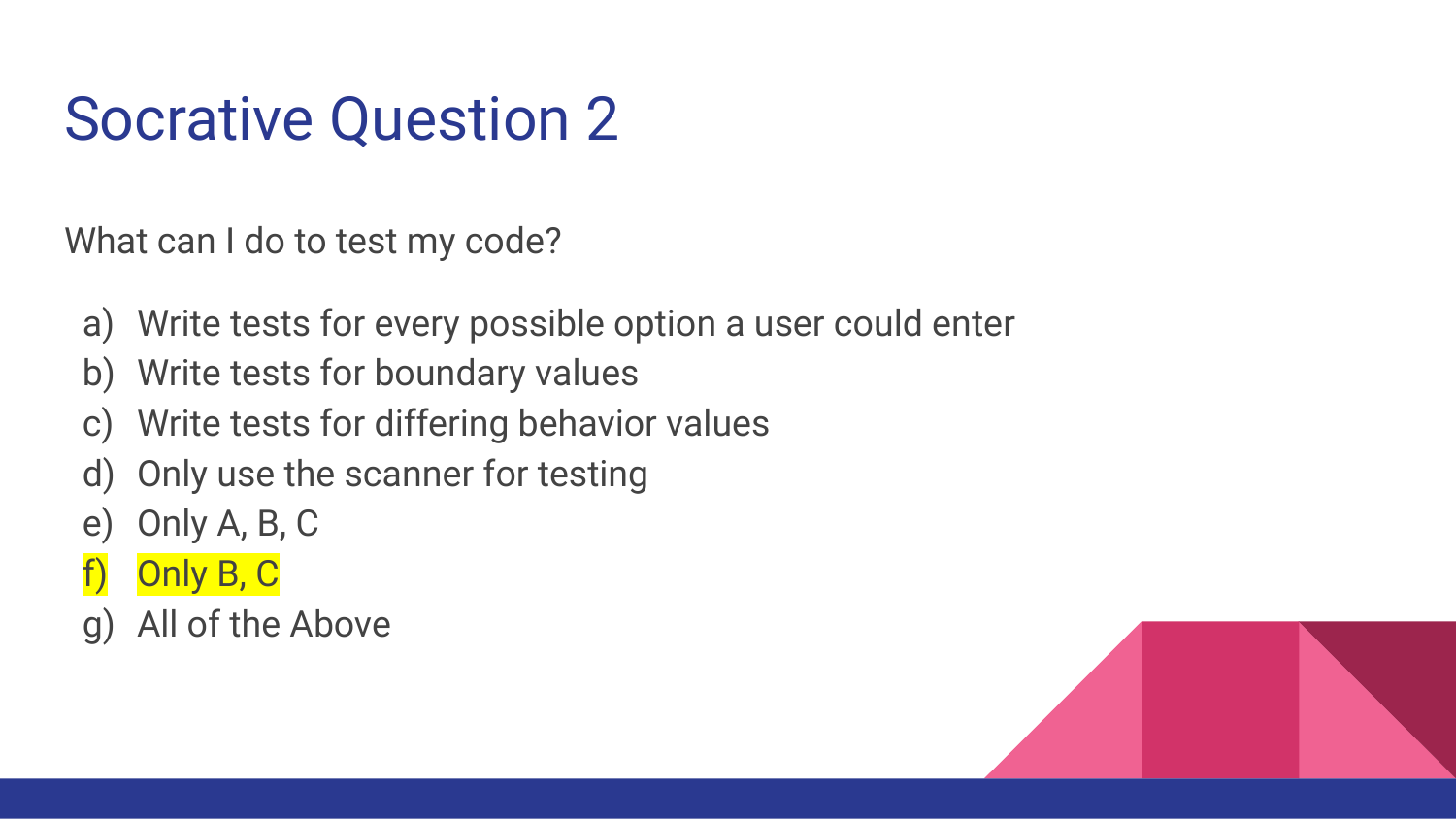

# Socrative Question 2
What can I do to test my code?
Write tests for every possible option a user could enter
Write tests for boundary values
Write tests for differing behavior values
Only use the scanner for testing
Only A, B, C
Only B, C
All of the Above